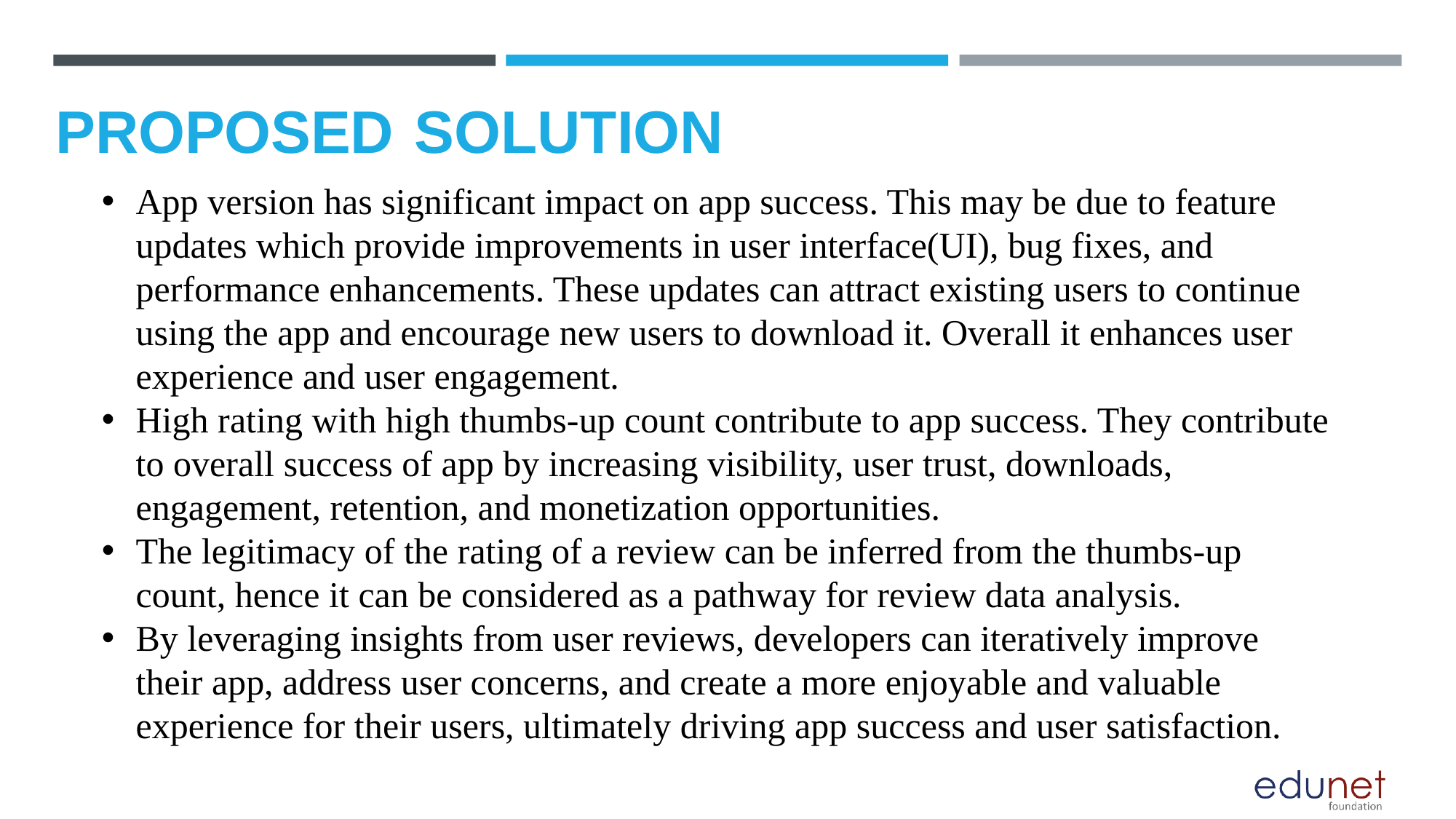

# PROPOSED SOLUTION
App version has significant impact on app success. This may be due to feature updates which provide improvements in user interface(UI), bug fixes, and performance enhancements. These updates can attract existing users to continue using the app and encourage new users to download it. Overall it enhances user experience and user engagement.
High rating with high thumbs-up count contribute to app success. They contribute to overall success of app by increasing visibility, user trust, downloads, engagement, retention, and monetization opportunities.
The legitimacy of the rating of a review can be inferred from the thumbs-up count, hence it can be considered as a pathway for review data analysis.
By leveraging insights from user reviews, developers can iteratively improve their app, address user concerns, and create a more enjoyable and valuable experience for their users, ultimately driving app success and user satisfaction.